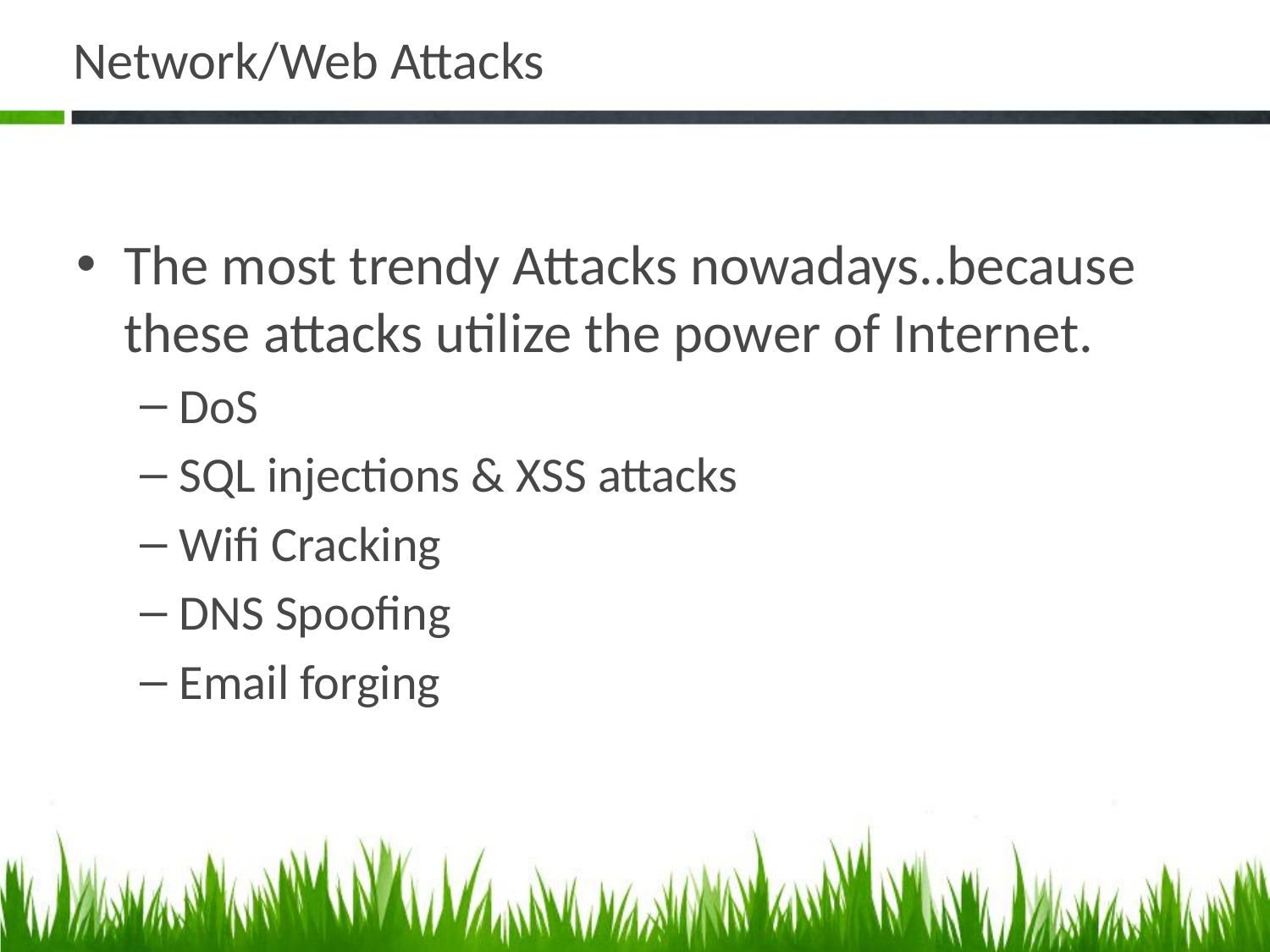

# Network/Web Attacks
The most trendy Attacks nowadays..because these attacks utilize the power of Internet.
DoS
SQL injections & XSS attacks
Wifi Cracking
DNS Spoofing
Email forging